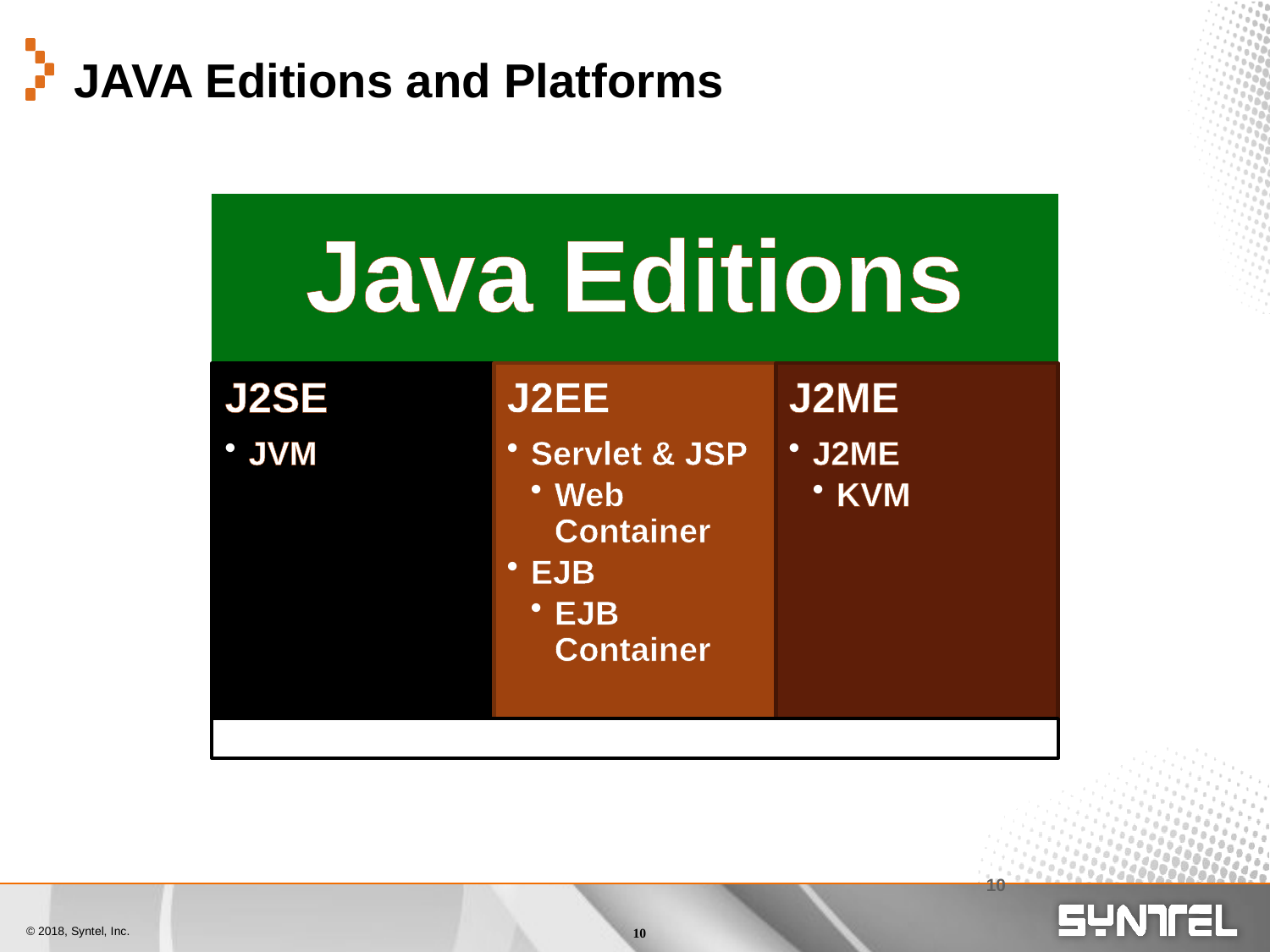

# JAVA Editions and Platforms
Java Editions
J2SE
JVM
J2EE
Servlet & JSP
Web Container
EJB
EJB Container
J2ME
J2ME
KVM
10